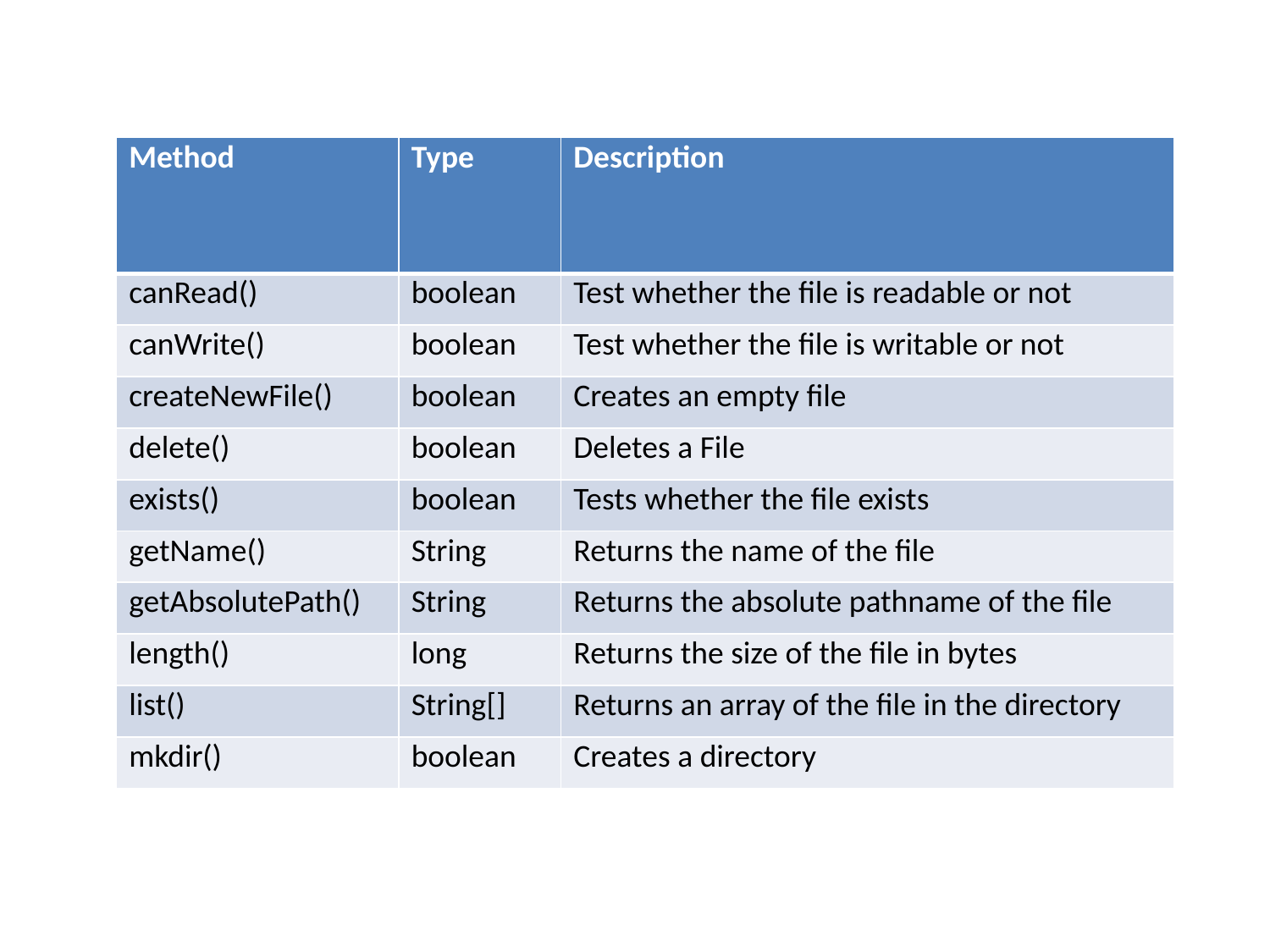

| Method | Type | Description |
| --- | --- | --- |
| canRead() | boolean | Test whether the file is readable or not |
| canWrite() | boolean | Test whether the file is writable or not |
| createNewFile() | boolean | Creates an empty file |
| delete() | boolean | Deletes a File |
| exists() | boolean | Tests whether the file exists |
| getName() | String | Returns the name of the file |
| getAbsolutePath() | String | Returns the absolute pathname of the file |
| length() | long | Returns the size of the file in bytes |
| list() | String[] | Returns an array of the file in the directory |
| mkdir() | boolean | Creates a directory |